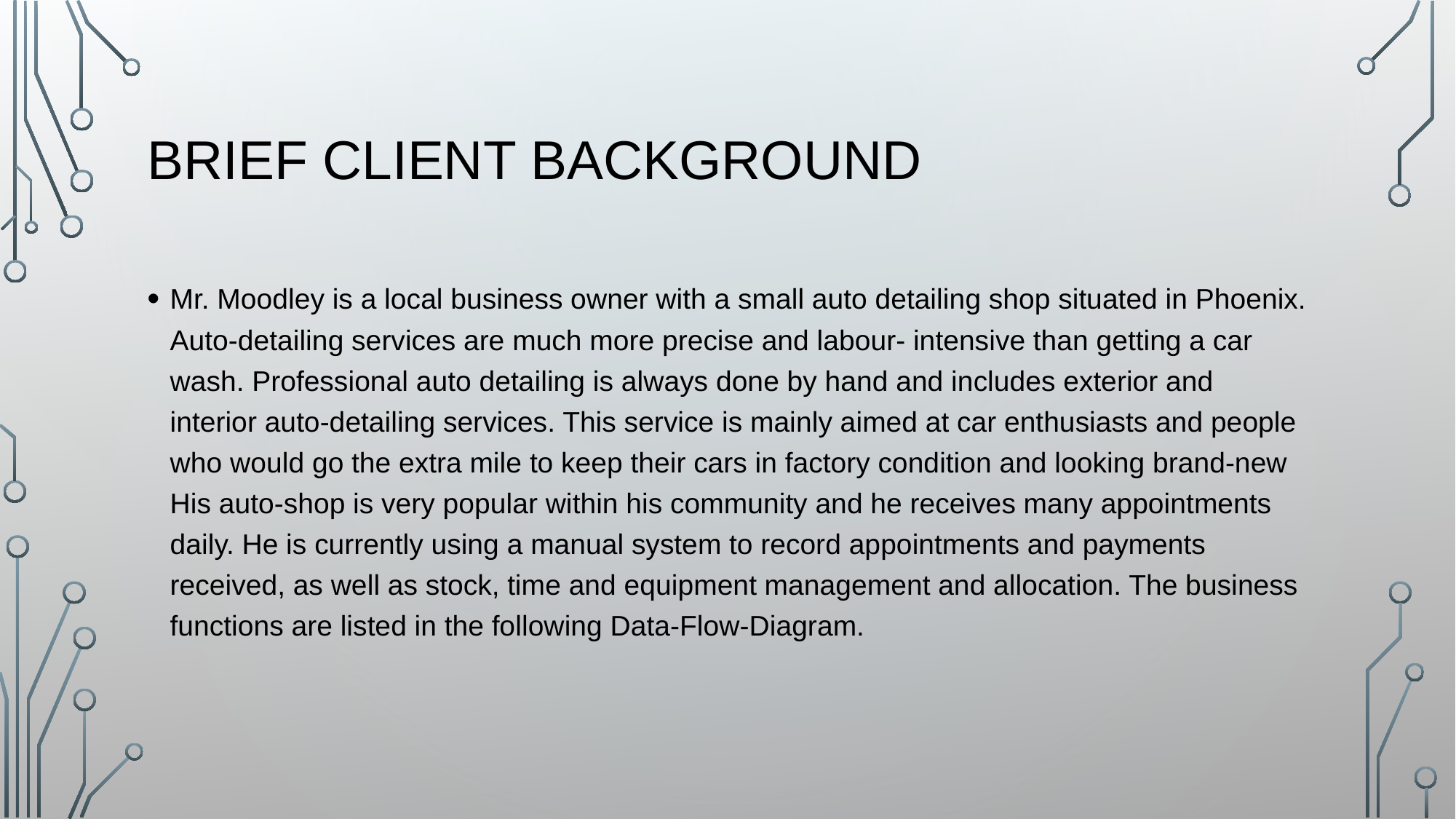

# Brief client background
Mr. Moodley is a local business owner with a small auto detailing shop situated in Phoenix. Auto-detailing services are much more precise and labour- intensive than getting a car wash. Professional auto detailing is always done by hand and includes exterior and interior auto-detailing services. This service is mainly aimed at car enthusiasts and people who would go the extra mile to keep their cars in factory condition and looking brand-new His auto-shop is very popular within his community and he receives many appointments daily. He is currently using a manual system to record appointments and payments received, as well as stock, time and equipment management and allocation. The business functions are listed in the following Data-Flow-Diagram.